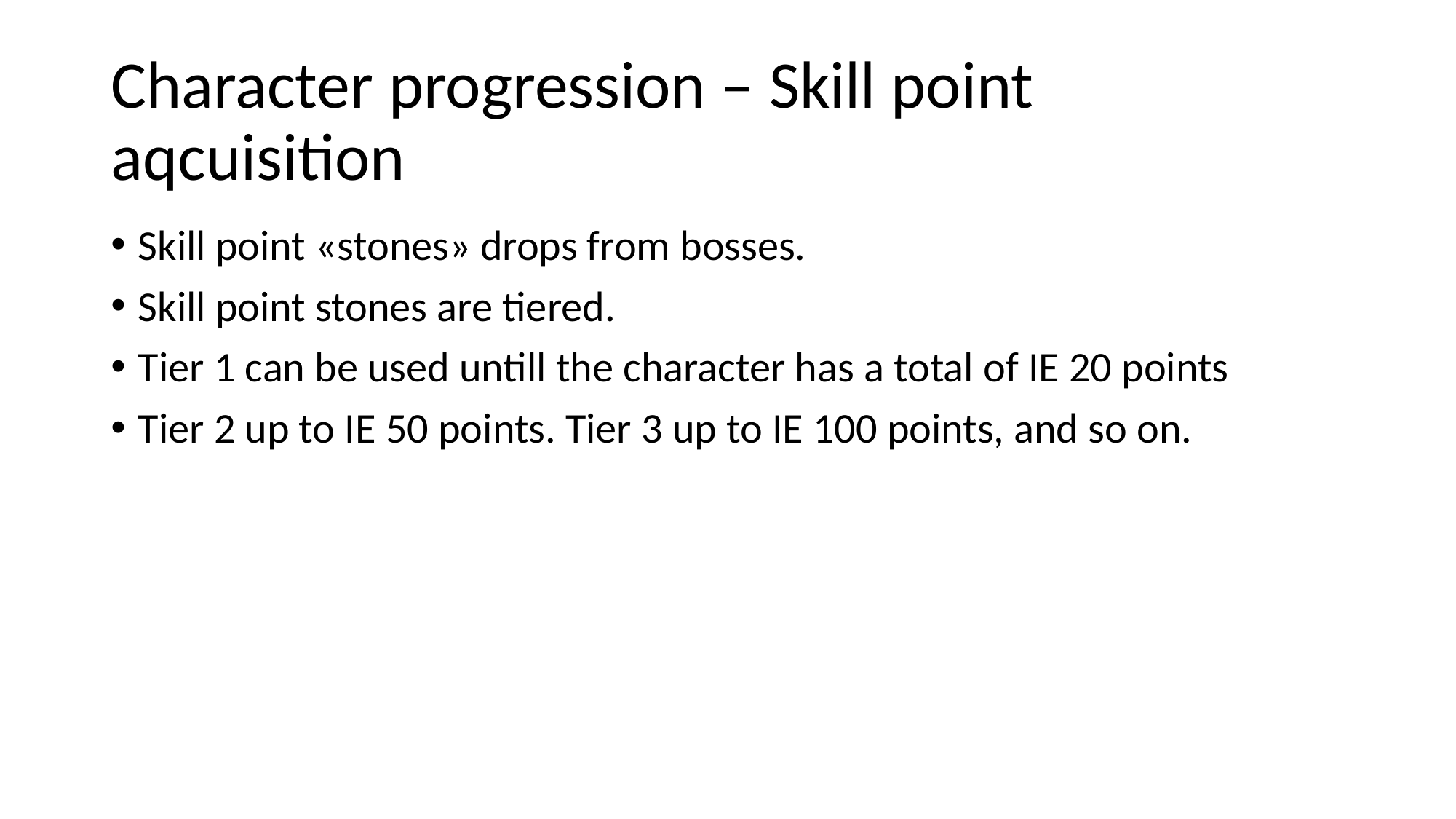

# Character progression – Skill point aqcuisition
Skill point «stones» drops from bosses.
Skill point stones are tiered.
Tier 1 can be used untill the character has a total of IE 20 points
Tier 2 up to IE 50 points. Tier 3 up to IE 100 points, and so on.